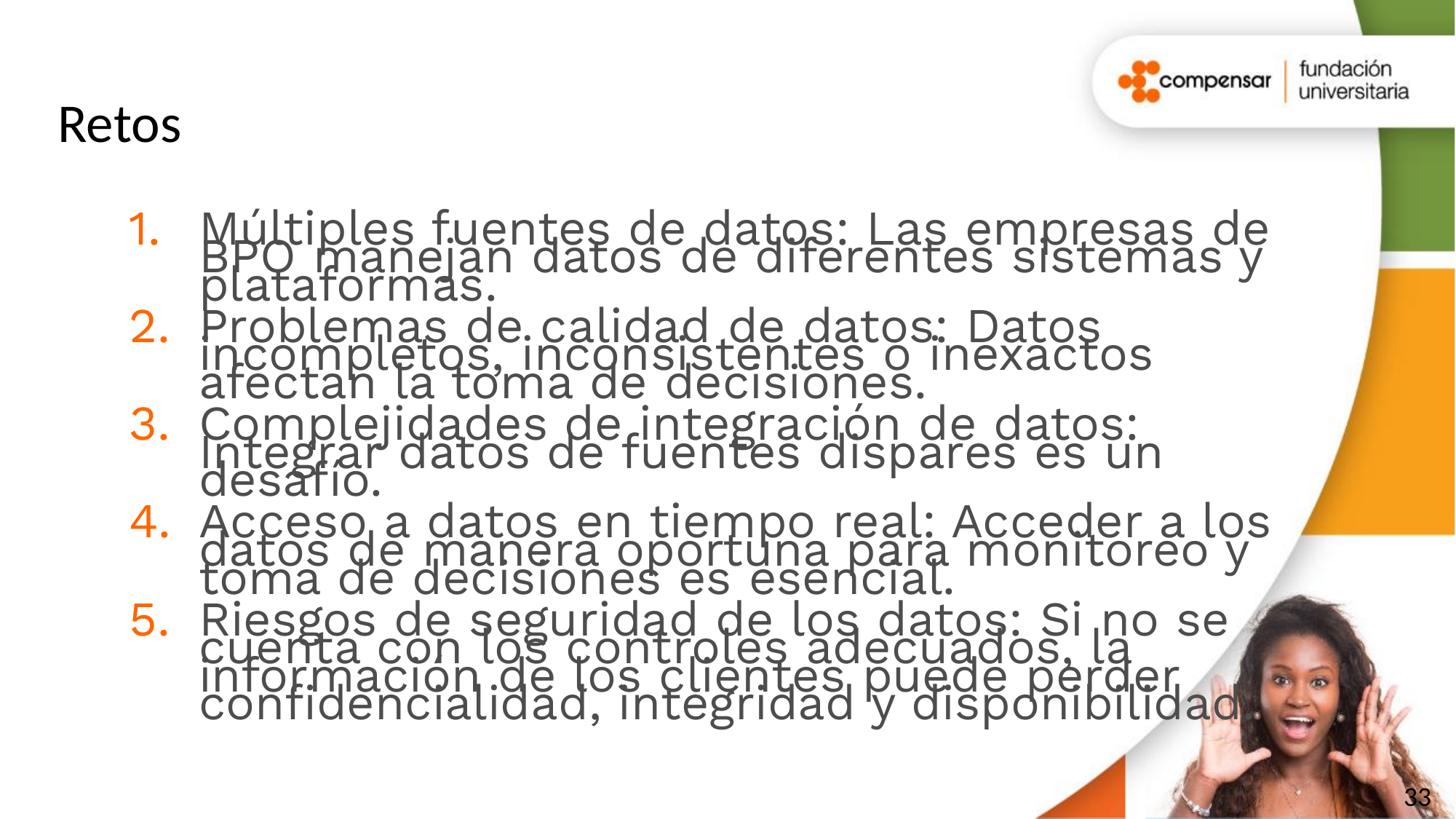

# Retos
Múltiples fuentes de datos: Las empresas de BPO manejan datos de diferentes sistemas y plataformas.
Problemas de calidad de datos: Datos incompletos, inconsistentes o inexactos afectan la toma de decisiones.
Complejidades de integración de datos: Integrar datos de fuentes dispares es un desafío.
Acceso a datos en tiempo real: Acceder a los datos de manera oportuna para monitoreo y toma de decisiones es esencial.
Riesgos de seguridad de los datos: Si no se cuenta con los controles adecuados, la información de los clientes puede perder confidencialidad, integridad y disponibilidad.
© TODOS LOS DERECHOS RESERVADOS POR FUNDACIÓN UNIVERSITARIA COMPENSAR
33